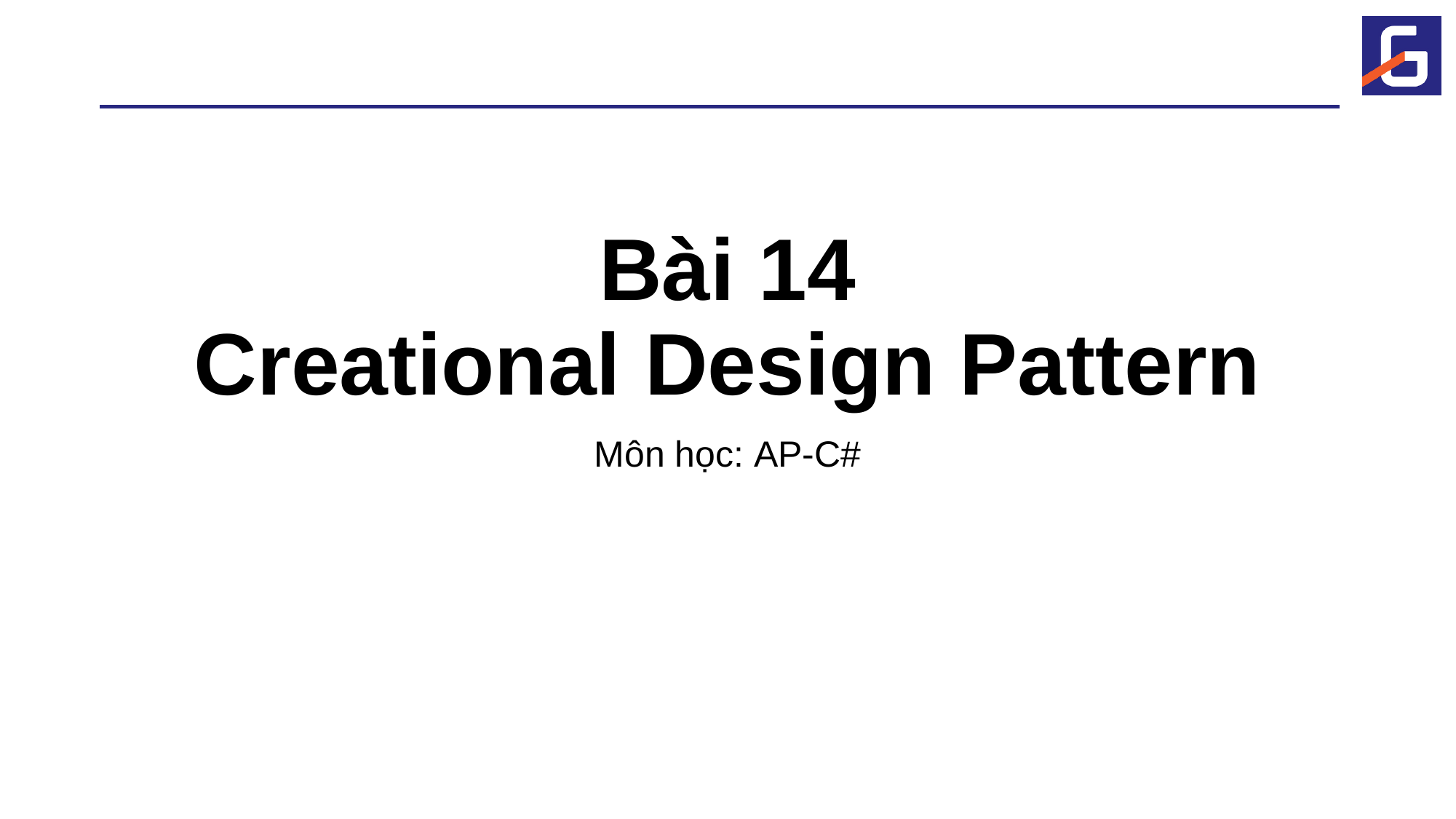

# Bài 14 Creational Design Pattern
Môn học: AP-C#